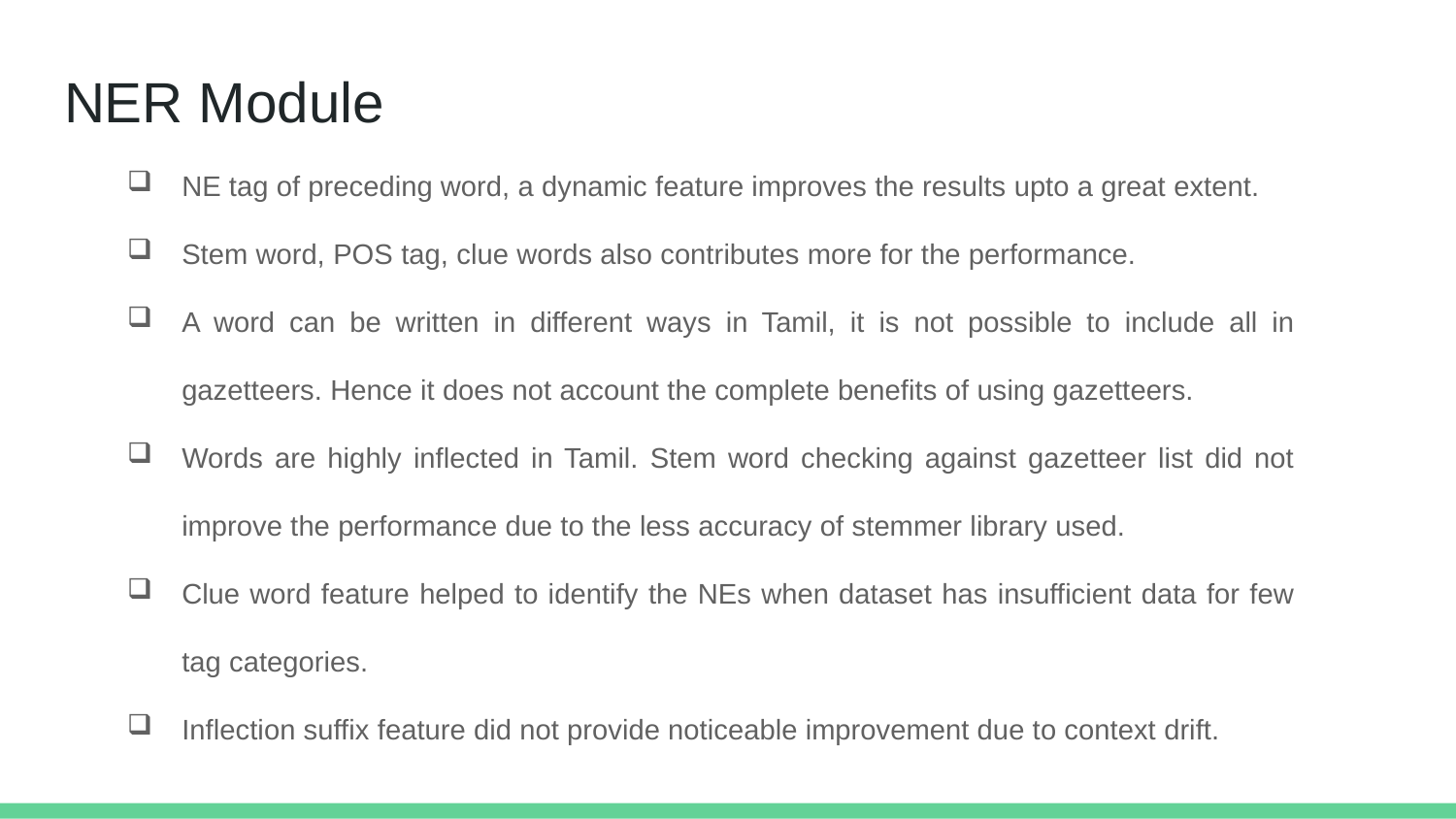

# NER Module
NE tag of preceding word, a dynamic feature improves the results upto a great extent.
Stem word, POS tag, clue words also contributes more for the performance.
A word can be written in different ways in Tamil, it is not possible to include all in gazetteers. Hence it does not account the complete benefits of using gazetteers.
Words are highly inflected in Tamil. Stem word checking against gazetteer list did not improve the performance due to the less accuracy of stemmer library used.
Clue word feature helped to identify the NEs when dataset has insufficient data for few tag categories.
Inflection suffix feature did not provide noticeable improvement due to context drift.